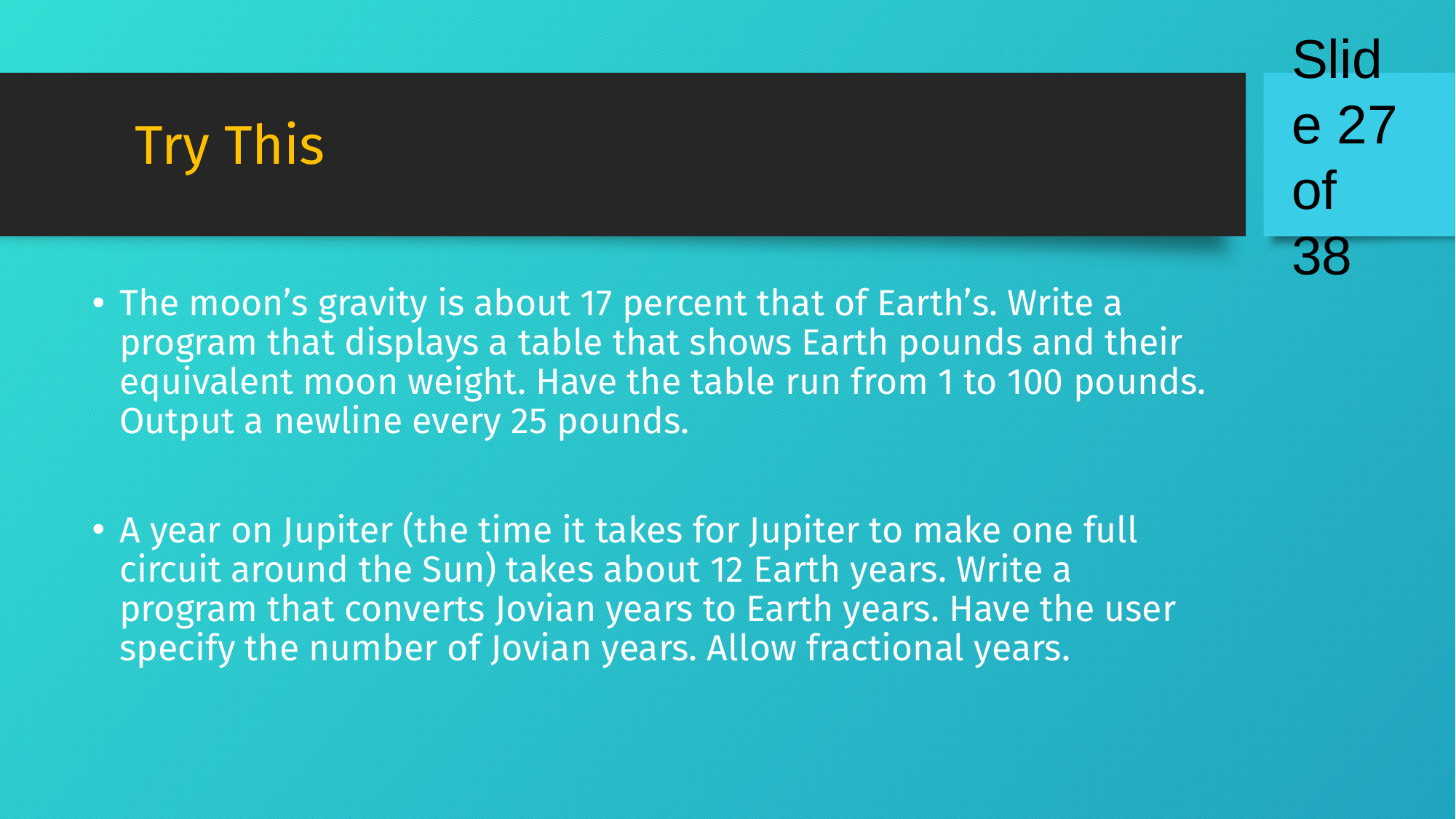

# Try This
The moon’s gravity is about 17 percent that of Earth’s. Write a program that displays a table that shows Earth pounds and their equivalent moon weight. Have the table run from 1 to 100 pounds. Output a newline every 25 pounds.

A year on Jupiter (the time it takes for Jupiter to make one full circuit around the Sun) takes about 12 Earth years. Write a program that converts Jovian years to Earth years. Have the user specify the number of Jovian years. Allow fractional years.
Slide 27 of 38